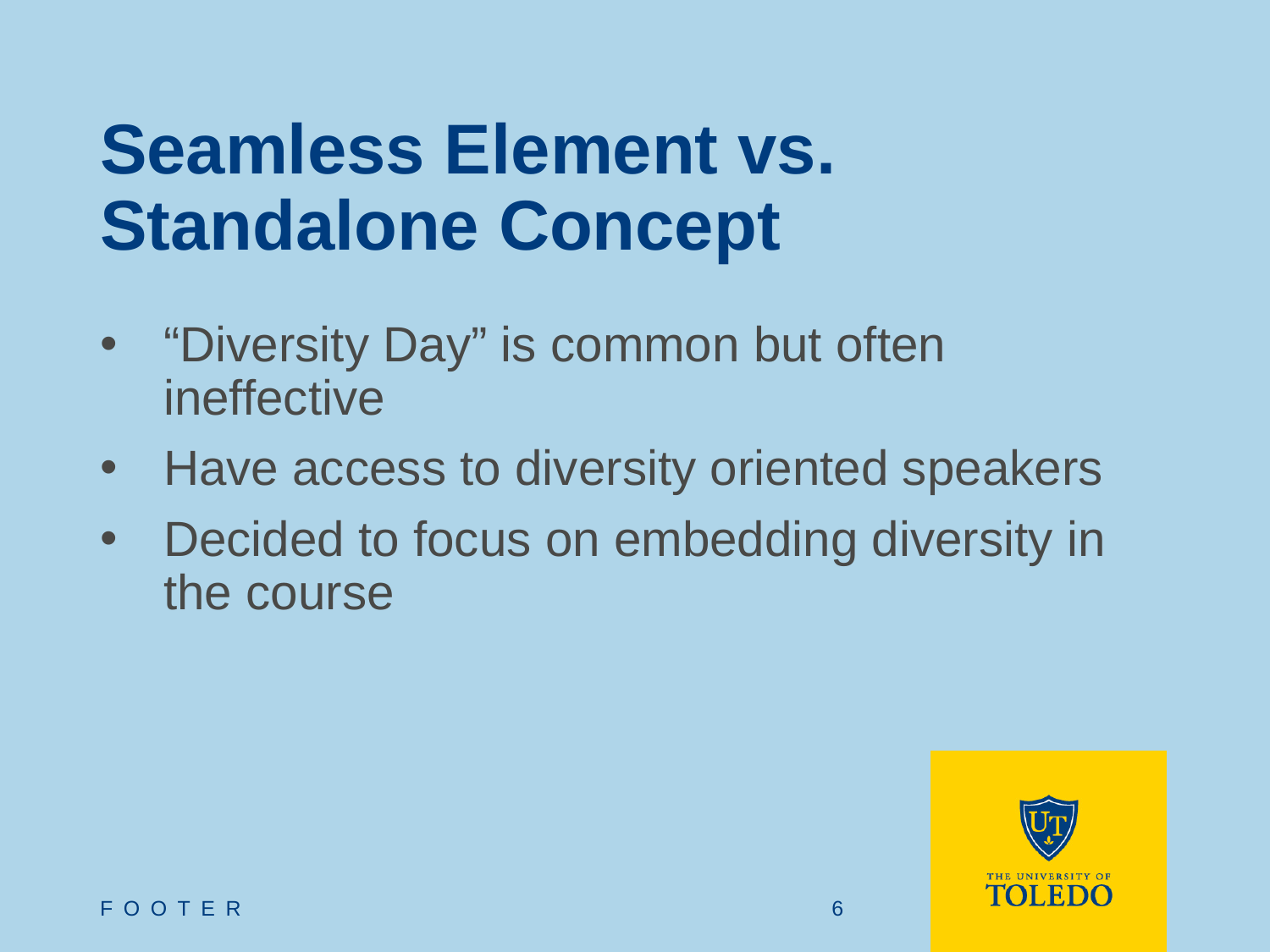

# Seamless Element vs. Standalone Concept
“Diversity Day” is common but often ineffective
Have access to diversity oriented speakers
Decided to focus on embedding diversity in the course
FOOTER
6